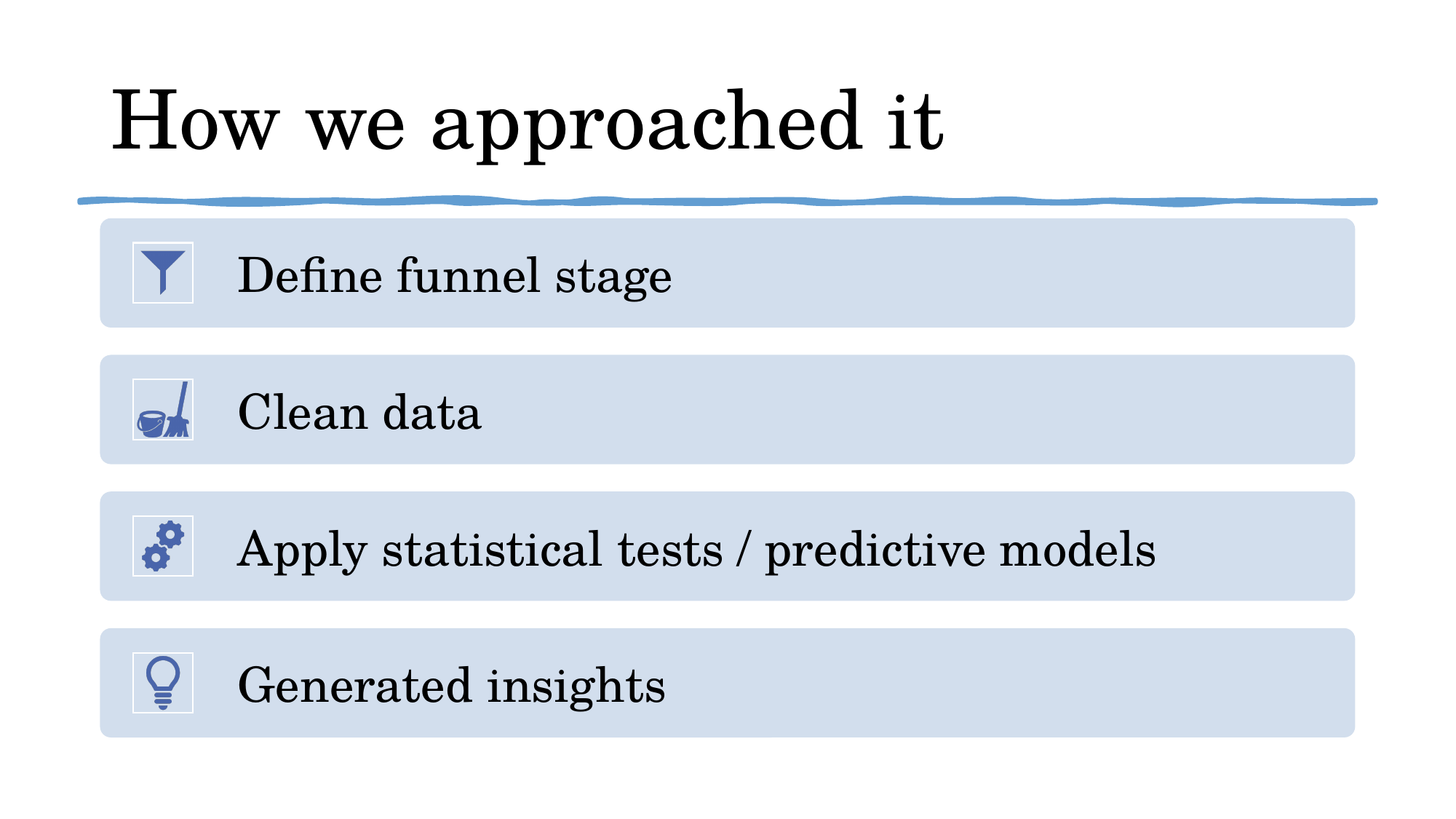

# How we approached it

Define funnel stage
Clean data
Apply statistical tests / predictive models
Generated insights